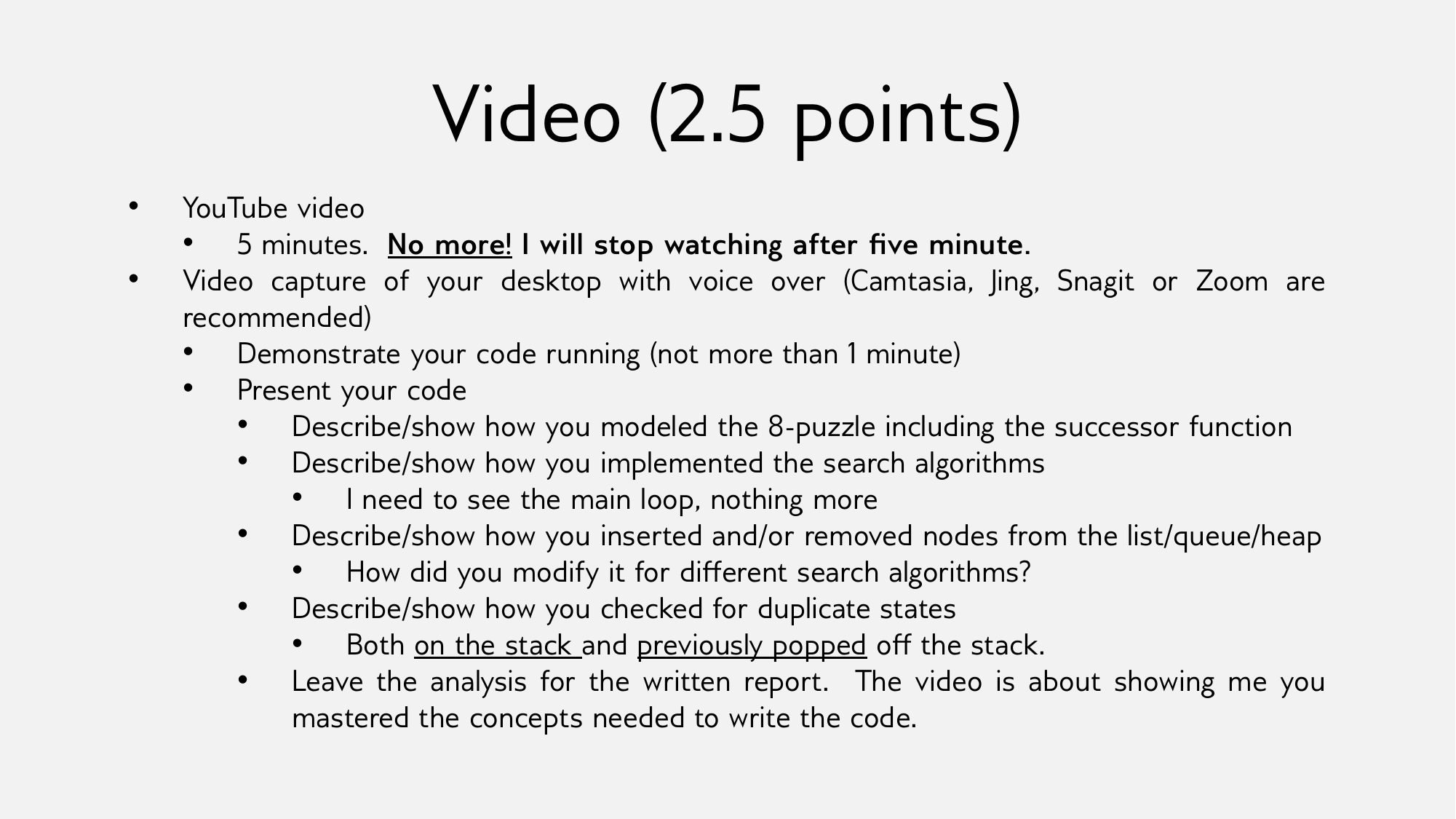

Video (2.5 points)
YouTube video
5 minutes.  No more! I will stop watching after five minute.
Video capture of your desktop with voice over (Camtasia, Jing, Snagit or Zoom are recommended)
Demonstrate your code running (not more than 1 minute)
Present your code
Describe/show how you modeled the 8-puzzle including the successor function
Describe/show how you implemented the search algorithms
I need to see the main loop, nothing more
Describe/show how you inserted and/or removed nodes from the list/queue/heap
How did you modify it for different search algorithms?
Describe/show how you checked for duplicate states
Both on the stack and previously popped off the stack.
Leave the analysis for the written report.  The video is about showing me you mastered the concepts needed to write the code.